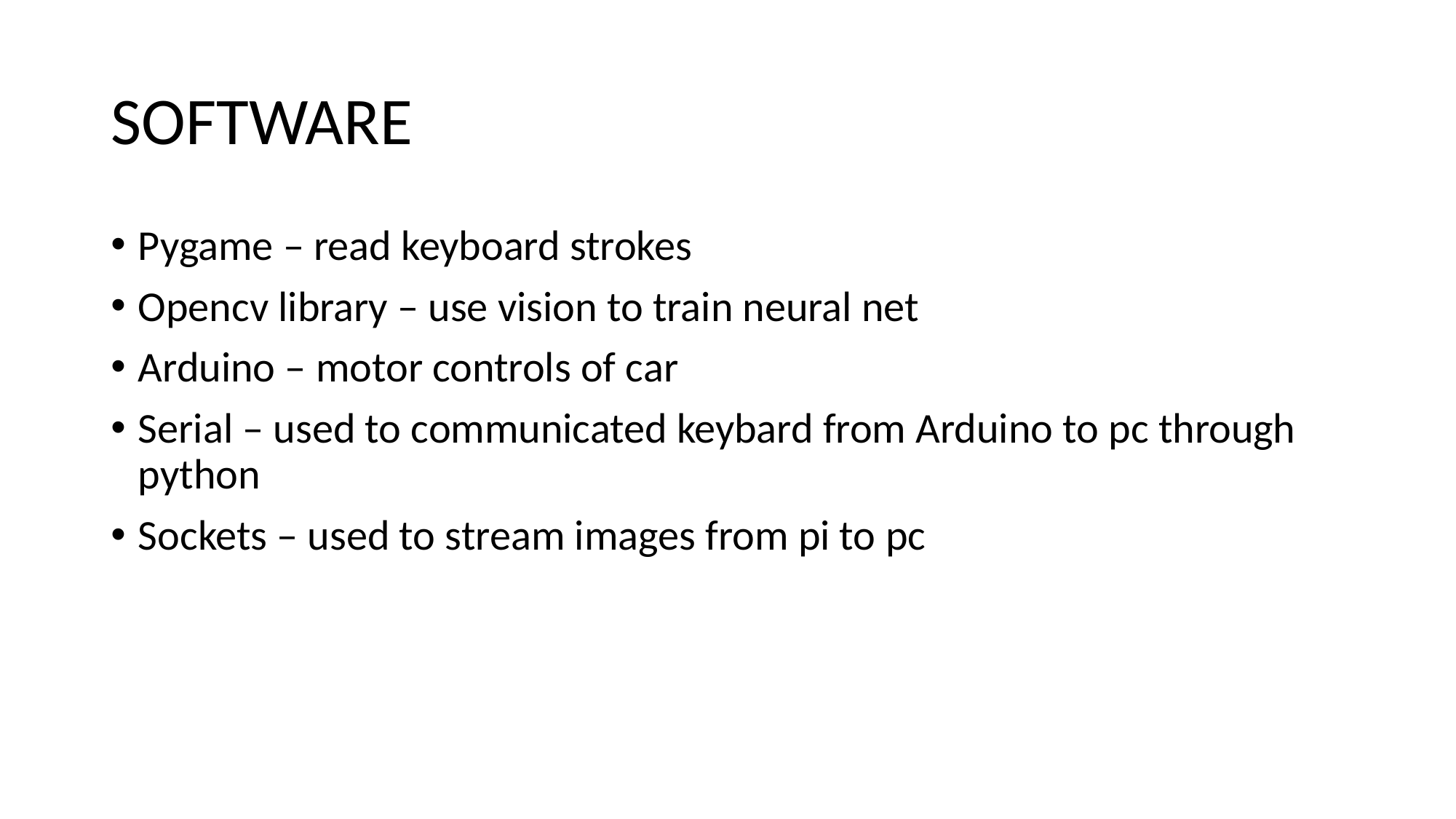

# SOFTWARE
Pygame – read keyboard strokes
Opencv library – use vision to train neural net
Arduino – motor controls of car
Serial – used to communicated keybard from Arduino to pc through python
Sockets – used to stream images from pi to pc